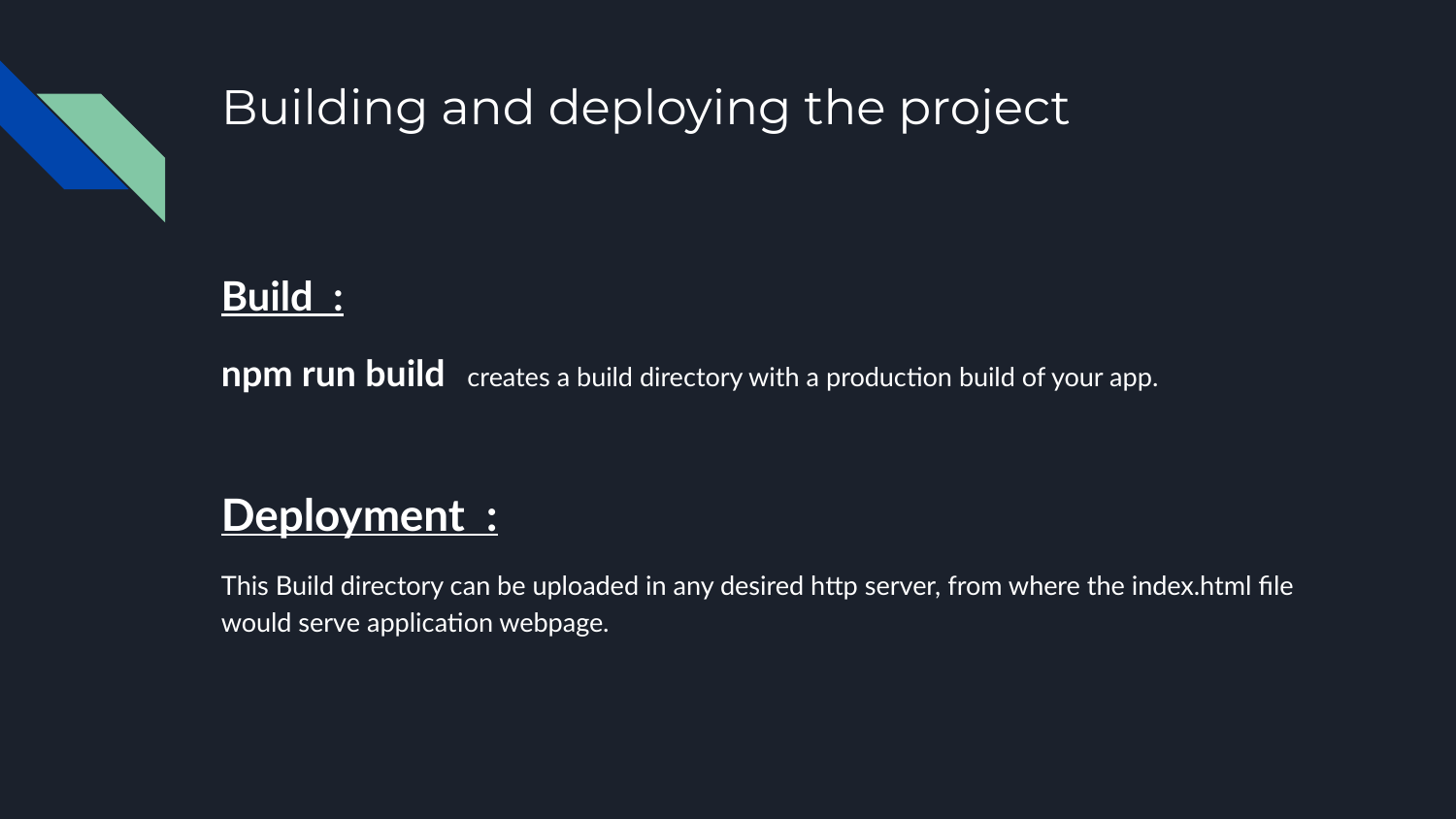

# Building and deploying the project
Build  :
npm run build   creates a build directory with a production build of your app.

Deployment  :
This Build directory can be uploaded in any desired http server, from where the index.html file would serve application webpage.